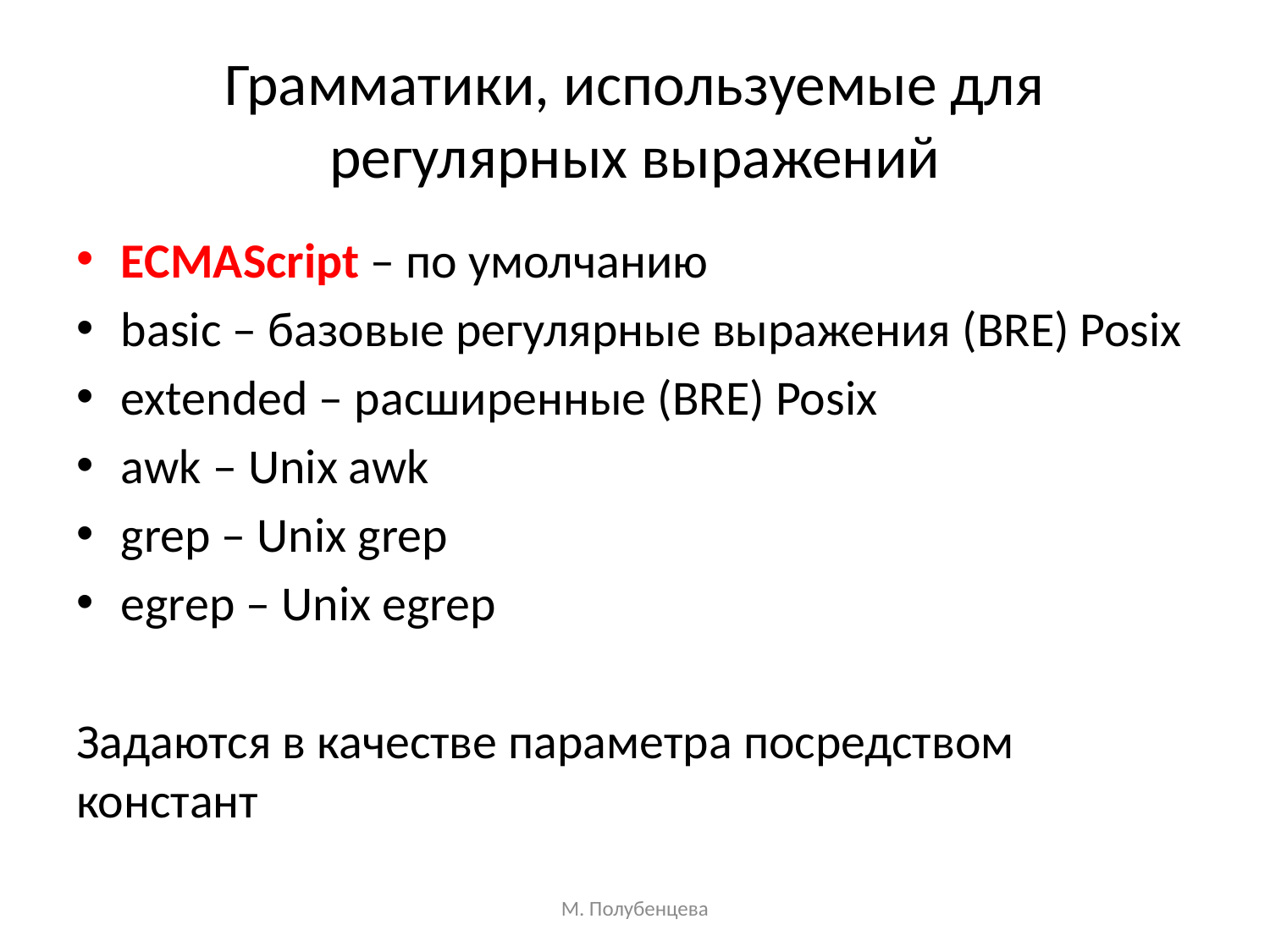

# Грамматики, используемые для регулярных выражений
ECMAScript – по умолчанию
basic – базовые регулярные выражения (BRE) Posix
extended – расширенные (BRE) Posix
awk – Unix awk
grep – Unix grep
egrep – Unix egrep

Задаются в качестве параметра посредством констант
М. Полубенцева